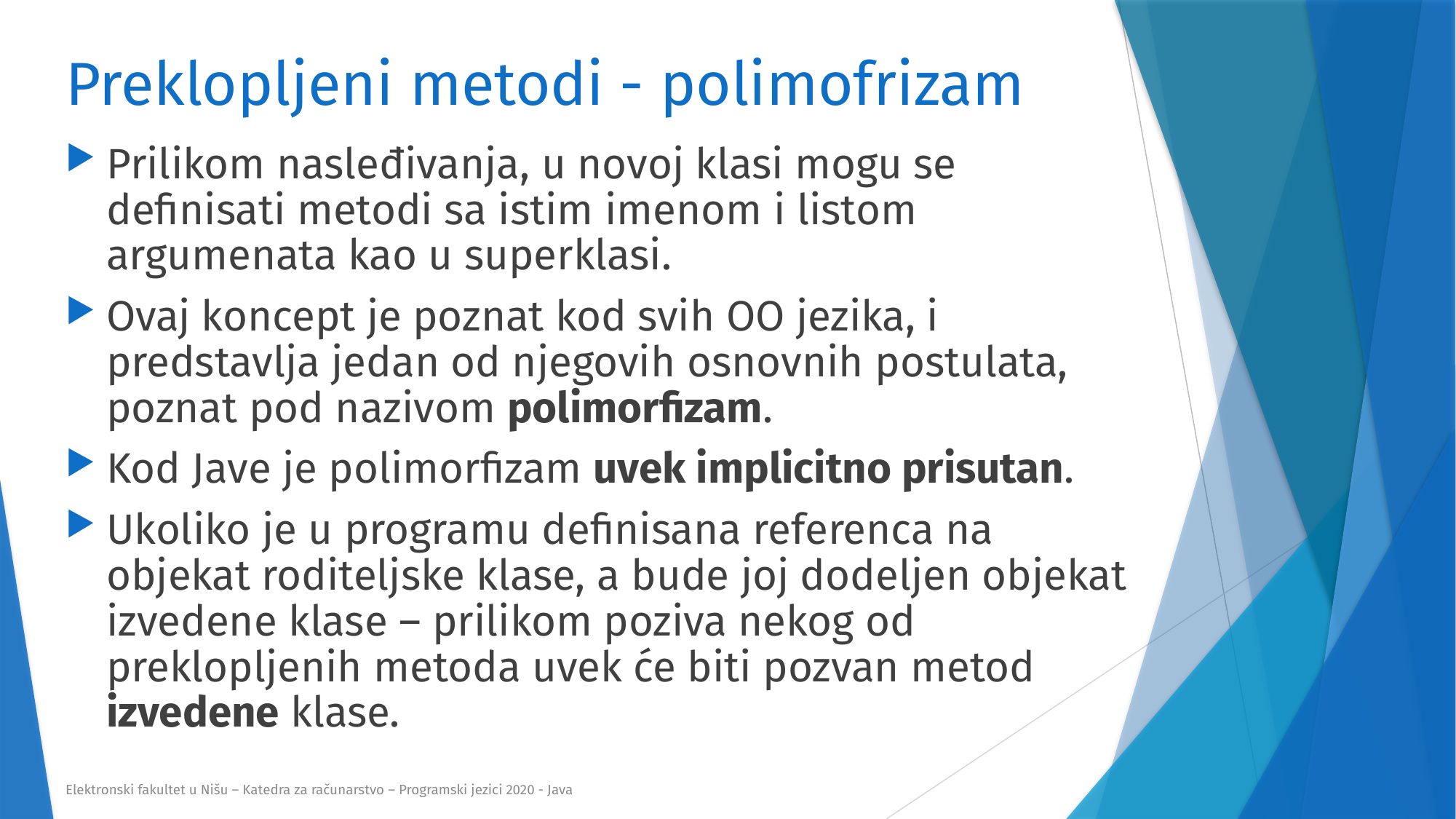

# Preklopljeni metodi - polimofrizam
Prilikom nasleđivanja, u novoj klasi mogu se definisati metodi sa istim imenom i listom argumenata kao u superklasi.
Ovaj koncept je poznat kod svih OO jezika, i predstavlja jedan od njegovih osnovnih postulata, poznat pod nazivom polimorfizam.
Kod Jave je polimorfizam uvek implicitno prisutan.
Ukoliko je u programu definisana referenca na objekat roditeljske klase, a bude joj dodeljen objekat izvedene klase – prilikom poziva nekog od preklopljenih metoda uvek će biti pozvan metod izvedene klase.

Elektronski fakultet u Nišu – Katedra za računarstvo – Programski jezici 2020 - Java